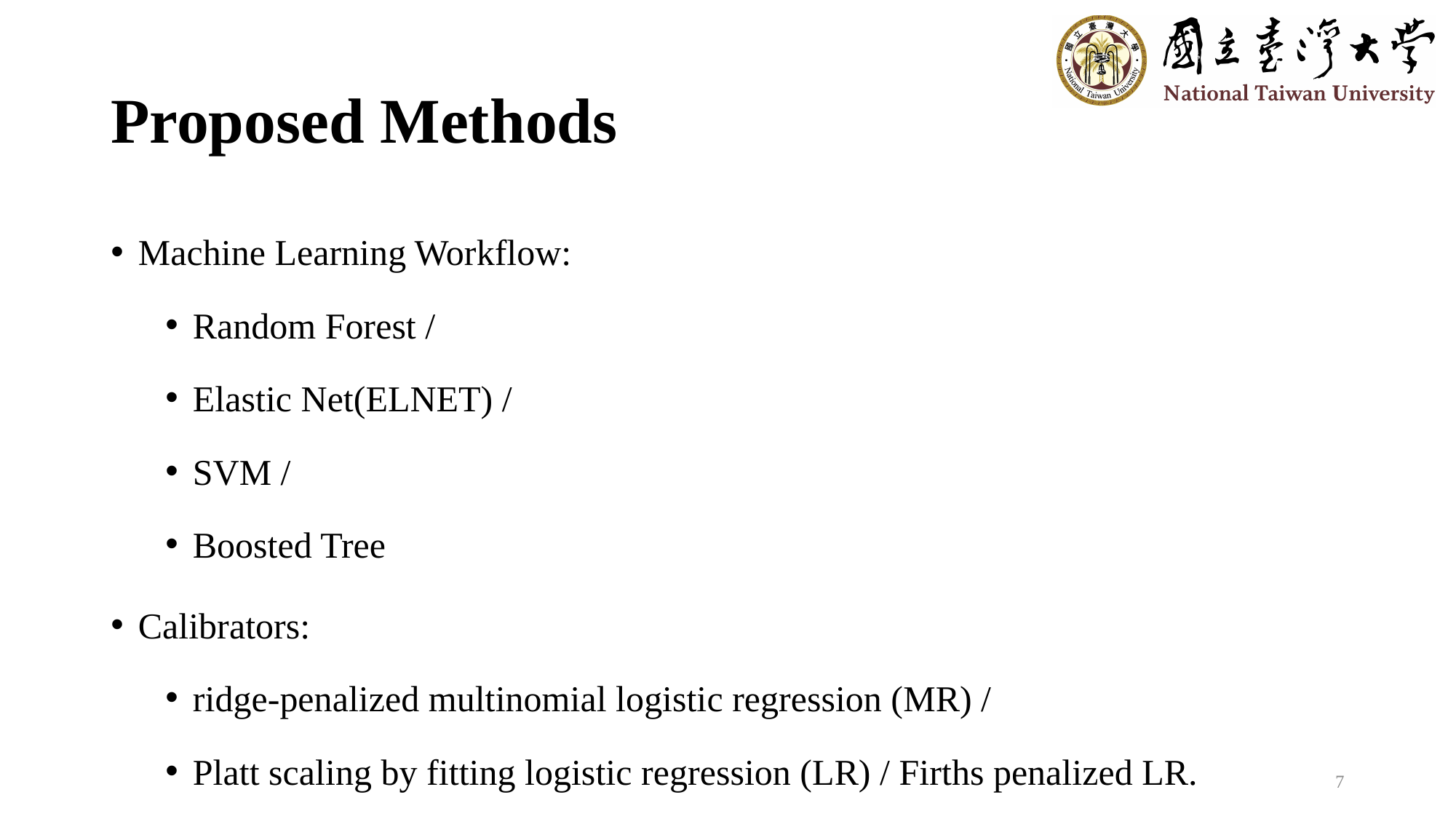

# Proposed Methods
Machine Learning Workflow:
Random Forest /
Elastic Net(ELNET) /
SVM /
Boosted Tree
Calibrators:
ridge-penalized multinomial logistic regression (MR) /
Platt scaling by fitting logistic regression (LR) / Firths penalized LR.
7